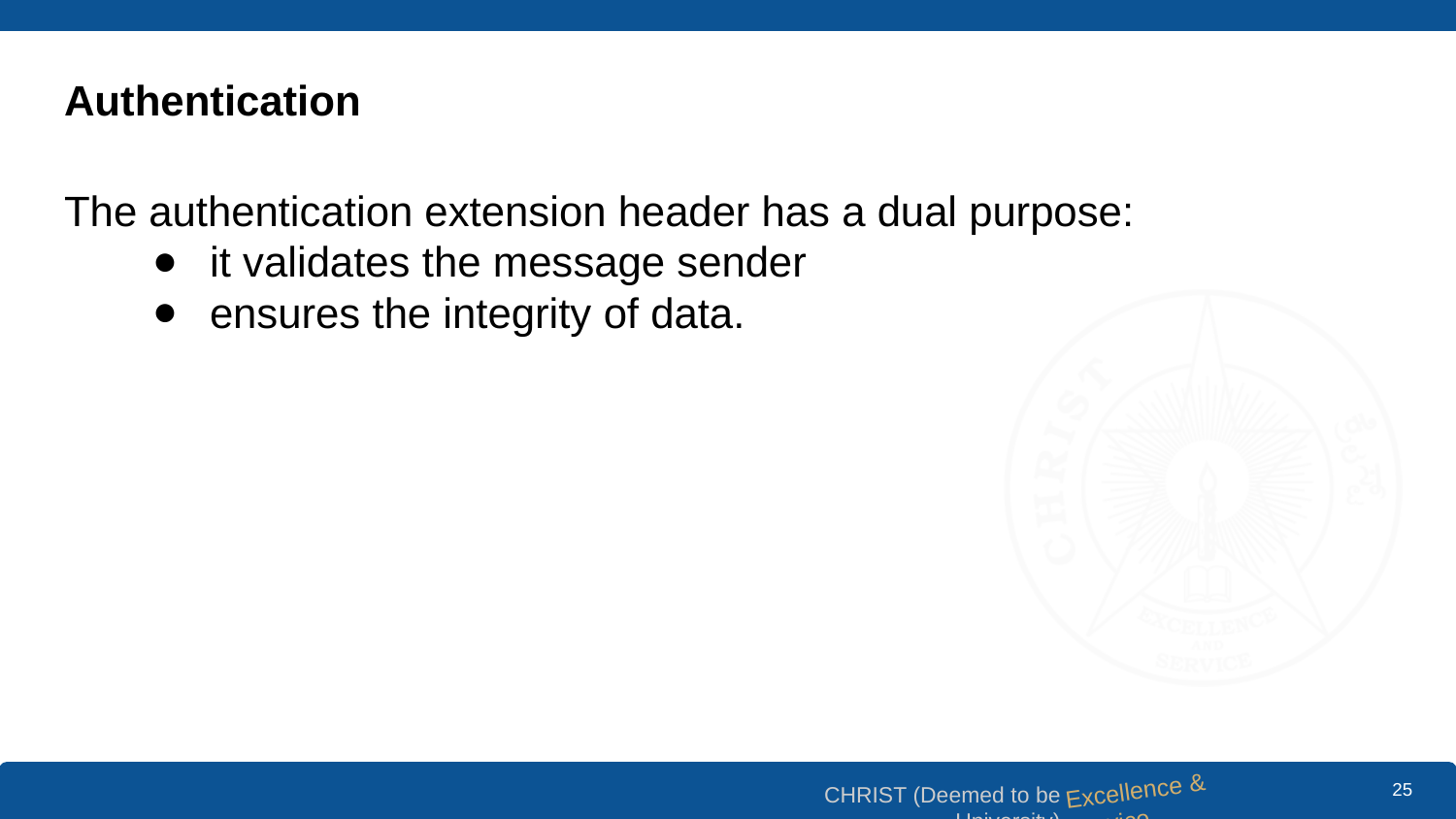

# Authentication
The authentication extension header has a dual purpose:
it validates the message sender
ensures the integrity of data.
25